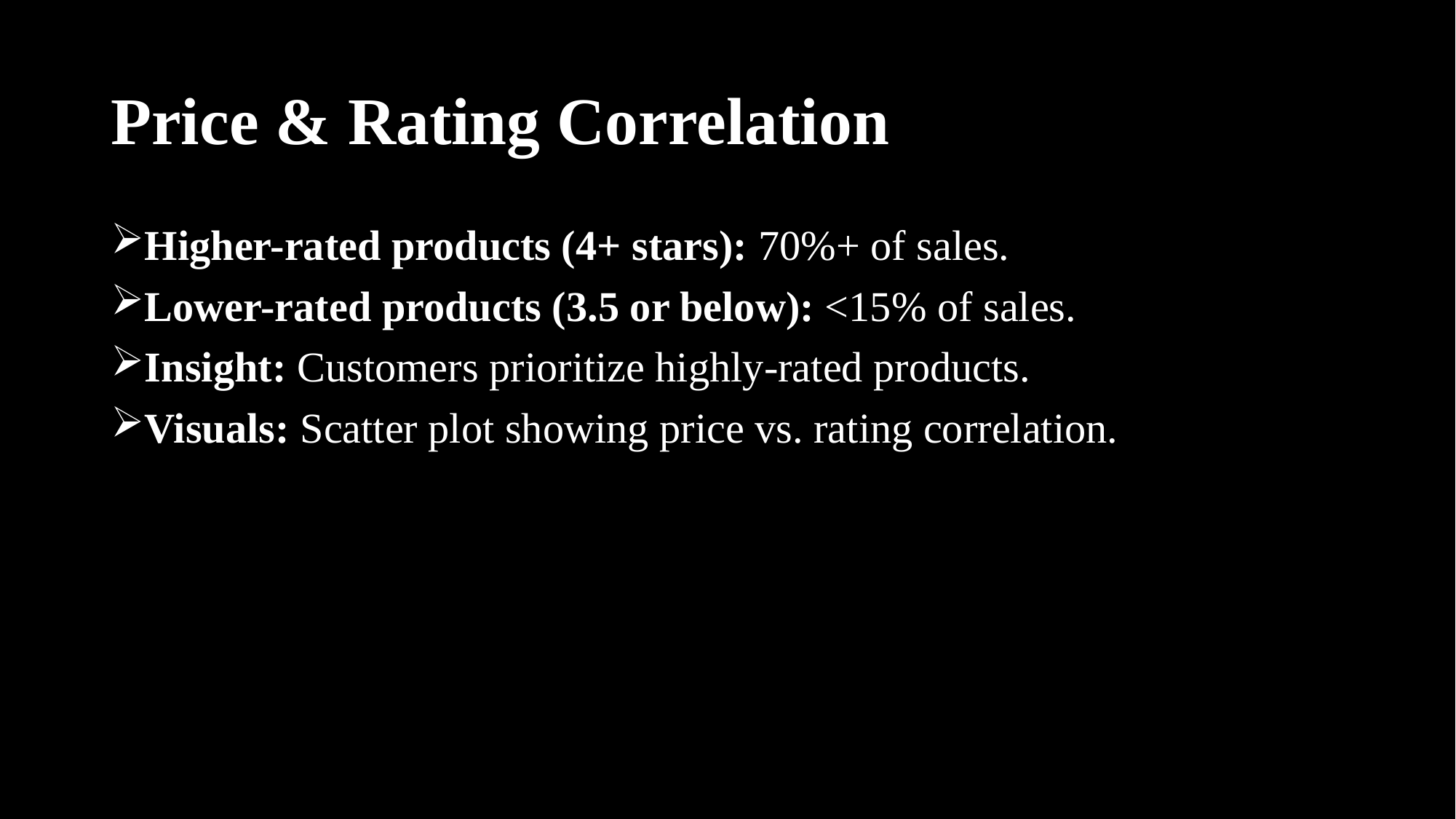

# Price & Rating Correlation
Higher-rated products (4+ stars): 70%+ of sales.
Lower-rated products (3.5 or below): <15% of sales.
Insight: Customers prioritize highly-rated products.
Visuals: Scatter plot showing price vs. rating correlation.